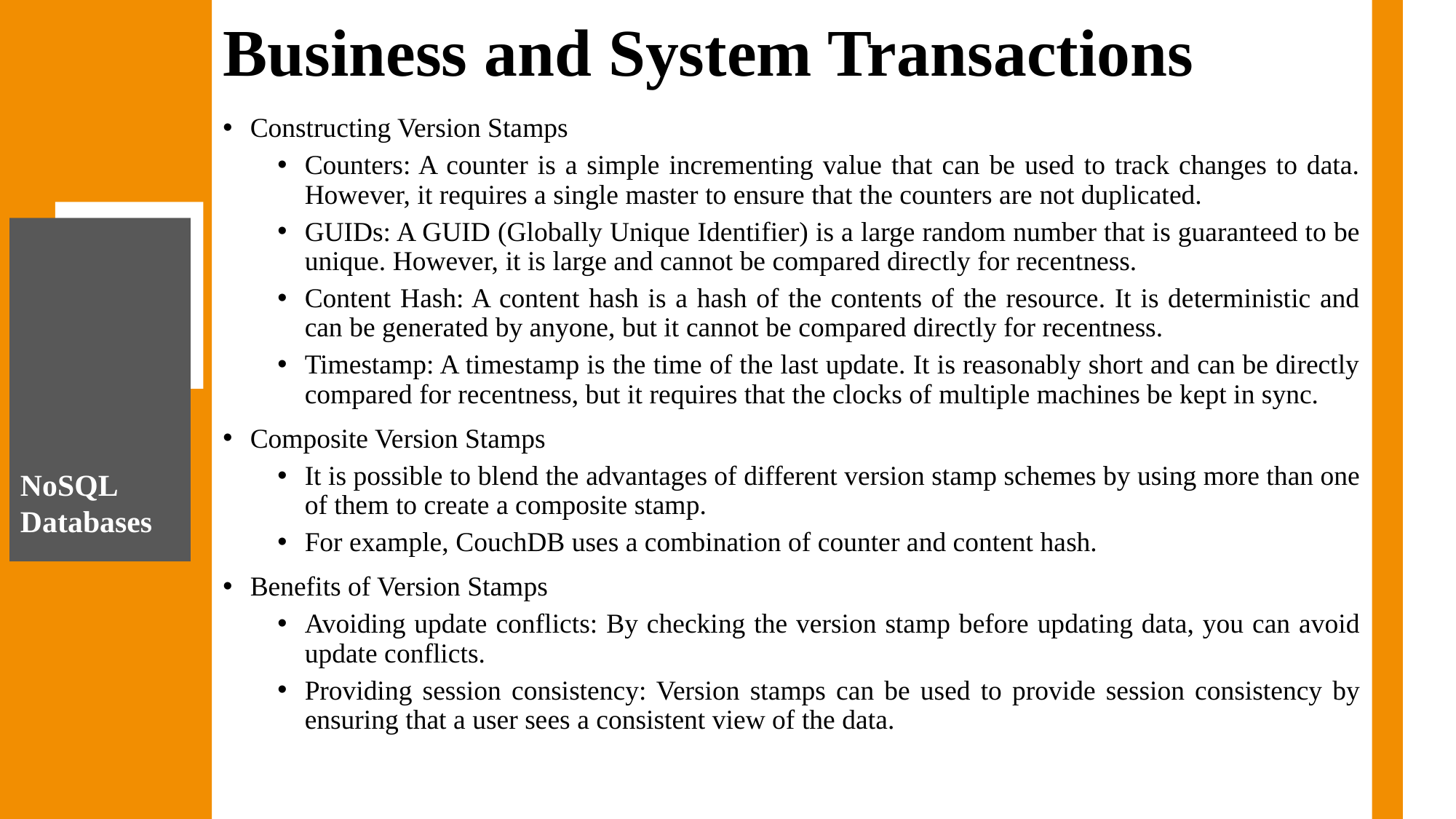

# Business and System Transactions

Constructing Version Stamps
Counters: A counter is a simple incrementing value that can be used to track changes to data. However, it requires a single master to ensure that the counters are not duplicated.
GUIDs: A GUID (Globally Unique Identifier) is a large random number that is guaranteed to be unique. However, it is large and cannot be compared directly for recentness.
Content Hash: A content hash is a hash of the contents of the resource. It is deterministic and can be generated by anyone, but it cannot be compared directly for recentness.
Timestamp: A timestamp is the time of the last update. It is reasonably short and can be directly compared for recentness, but it requires that the clocks of multiple machines be kept in sync.
Composite Version Stamps
It is possible to blend the advantages of different version stamp schemes by using more than one of them to create a composite stamp.
For example, CouchDB uses a combination of counter and content hash.
Benefits of Version Stamps
Avoiding update conflicts: By checking the version stamp before updating data, you can avoid update conflicts.
Providing session consistency: Version stamps can be used to provide session consistency by ensuring that a user sees a consistent view of the data.

NoSQL Databases